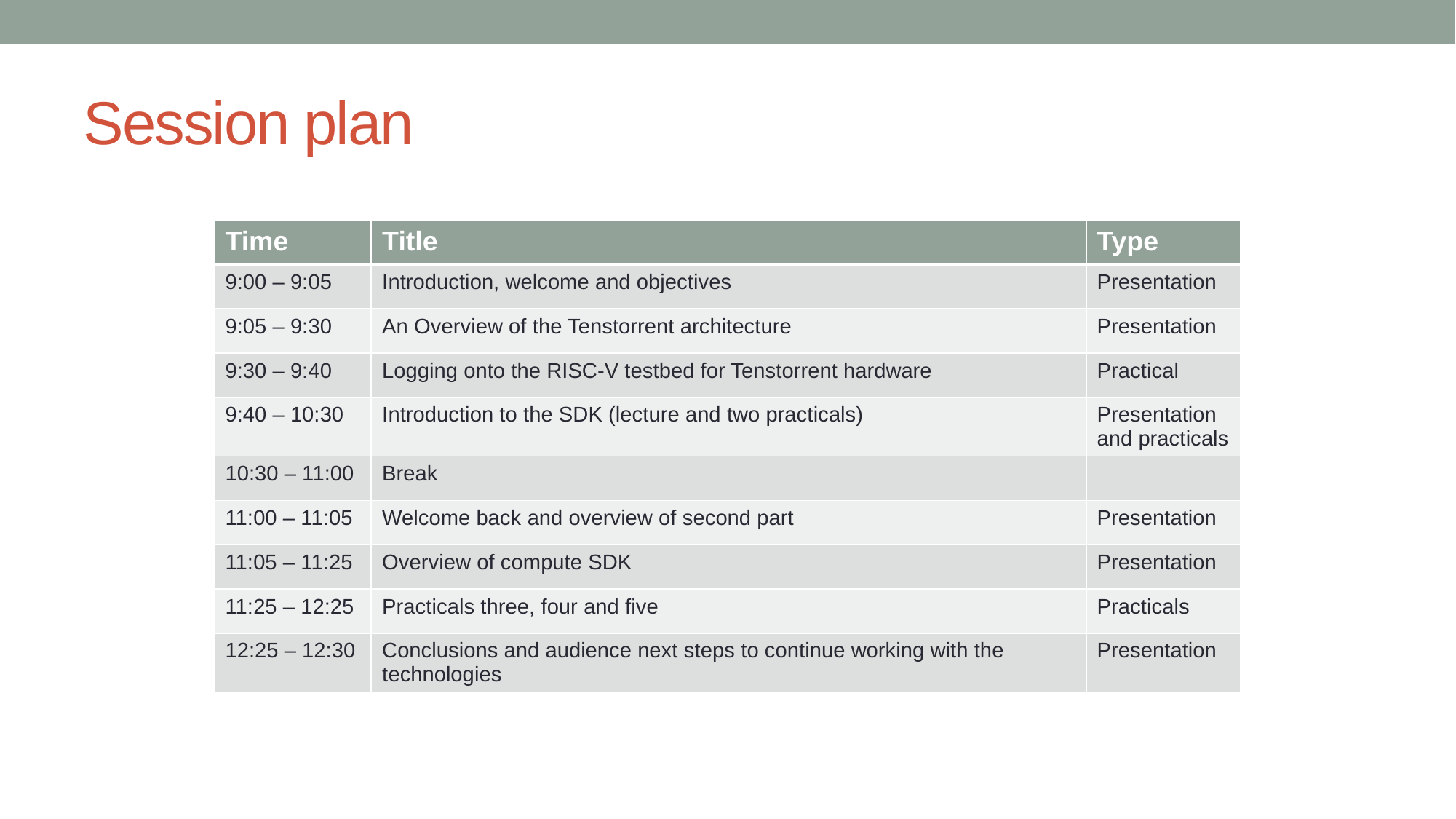

# Session plan
| Time | Title | Type |
| --- | --- | --- |
| 9:00 – 9:05 | Introduction, welcome and objectives | Presentation |
| 9:05 – 9:30 | An Overview of the Tenstorrent architecture | Presentation |
| 9:30 – 9:40 | Logging onto the RISC-V testbed for Tenstorrent hardware | Practical |
| 9:40 – 10:30 | Introduction to the SDK (lecture and two practicals) | Presentation and practicals |
| 10:30 – 11:00 | Break |  |
| 11:00 – 11:05 | Welcome back and overview of second part | Presentation |
| 11:05 – 11:25 | Overview of compute SDK | Presentation |
| 11:25 – 12:25 | Practicals three, four and five | Practicals |
| 12:25 – 12:30 | Conclusions and audience next steps to continue working with the technologies | Presentation |